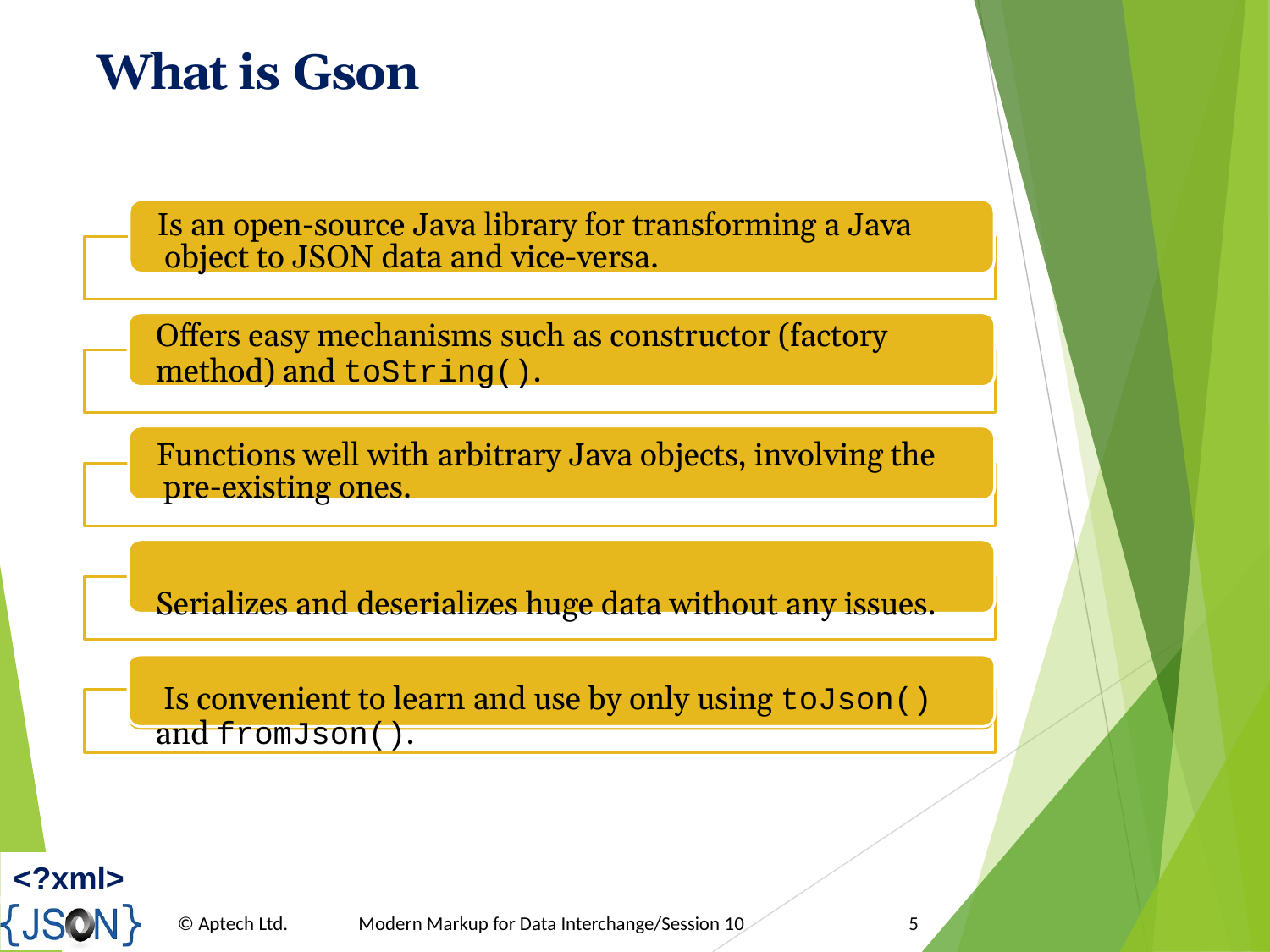

# What is Gson

Is an open-source Java library for transforming a Java  object to JSON data and vice-versa.

Offers easy mechanisms such as constructor (factory
method) and toString().

Functions well with arbitrary Java objects, involving the  pre-existing ones.
Serializes and deserializes huge data without any issues.  Is convenient to learn and use by only using toJson()
and fromJson().

<?xml>
© Aptech Ltd.
Modern Markup for Data Interchange/Session 10
5